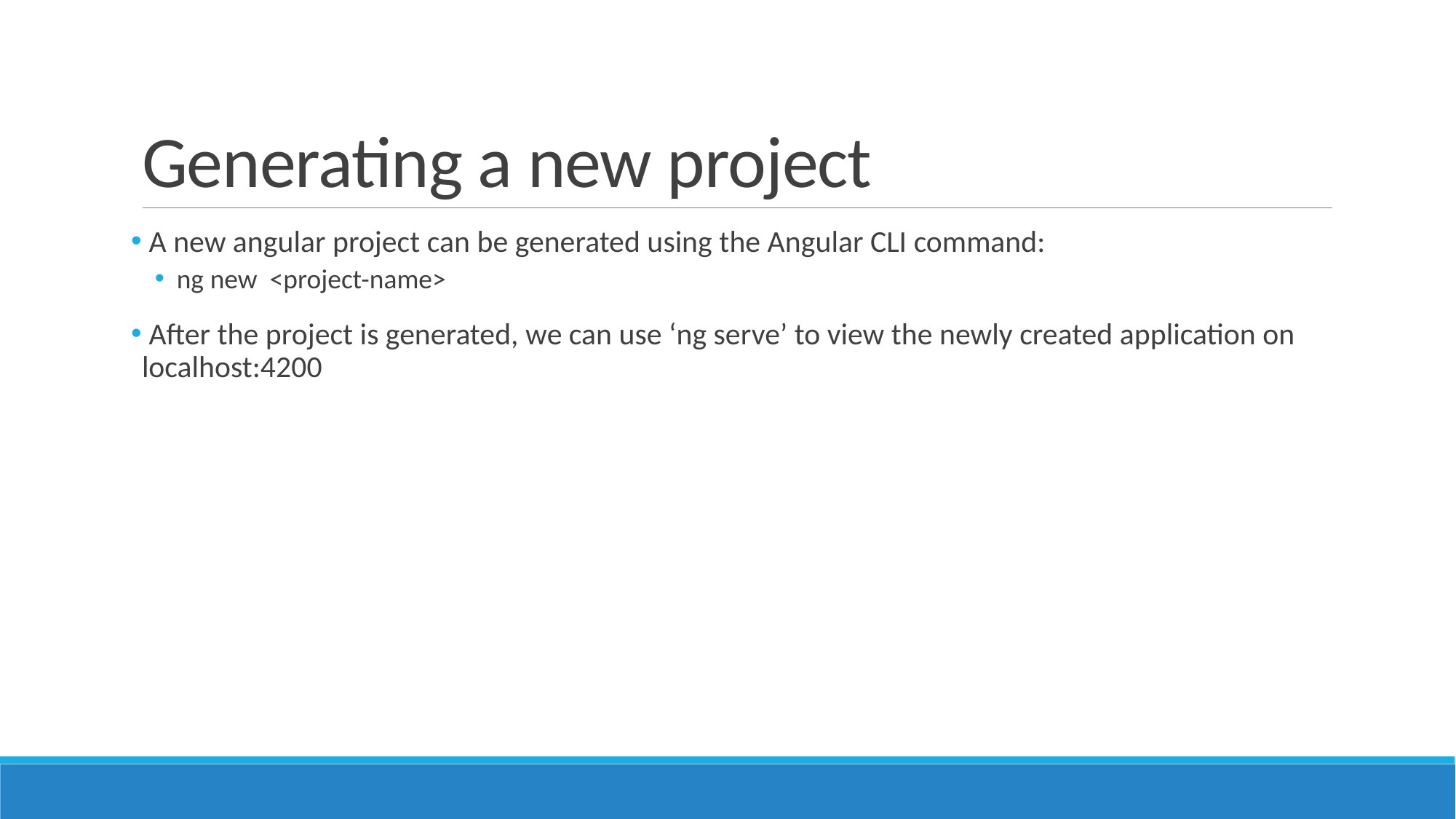

# Generating a new project
 A new angular project can be generated using the Angular CLI command:
ng new  <project-name>
 After the project is generated, we can use ‘ng serve’ to view the newly created application on localhost:4200